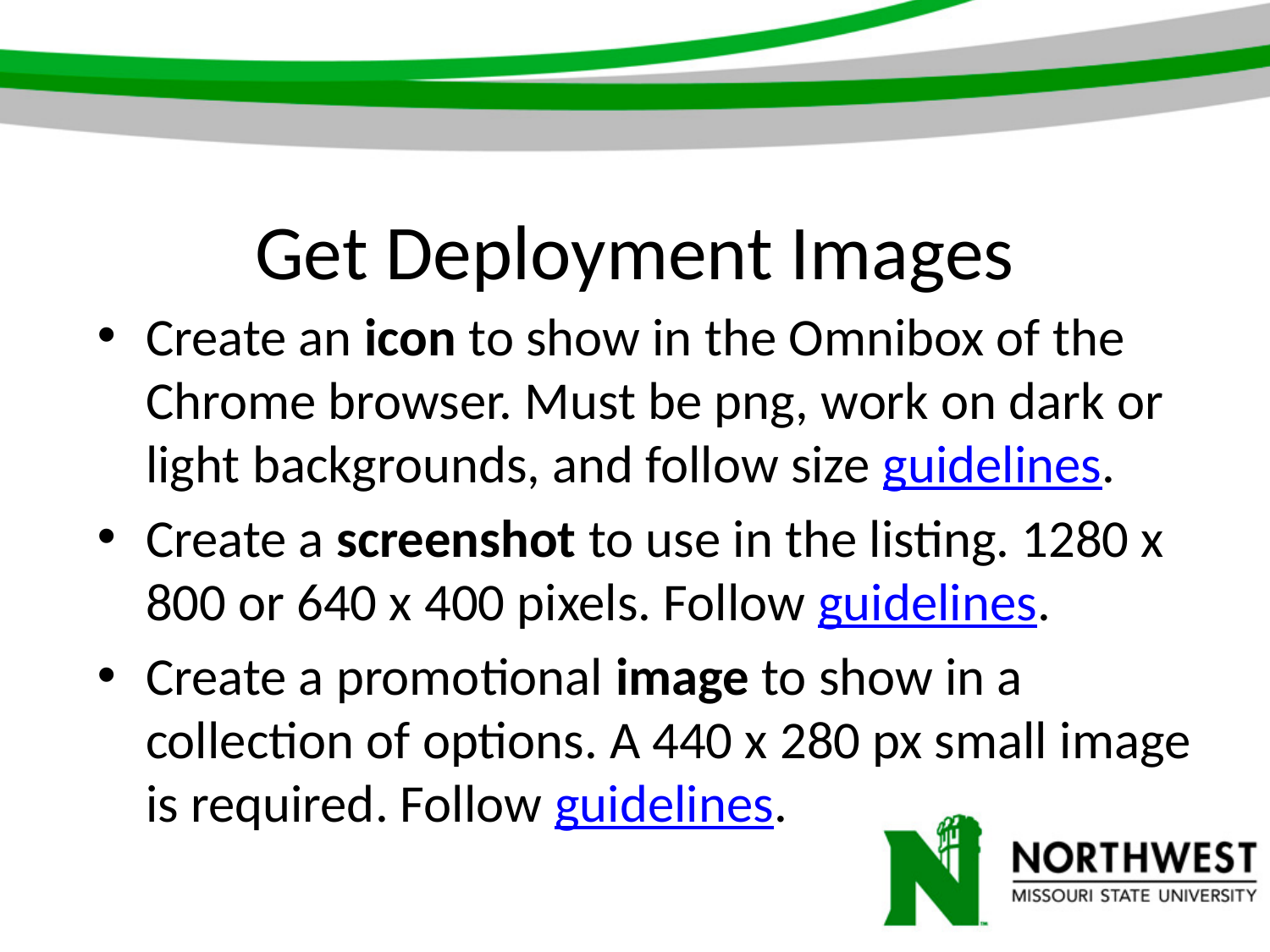

# Get Deployment Images
Create an icon to show in the Omnibox of the Chrome browser. Must be png, work on dark or light backgrounds, and follow size guidelines.
Create a screenshot to use in the listing. 1280 x 800 or 640 x 400 pixels. Follow guidelines.
Create a promotional image to show in a collection of options. A 440 x 280 px small image is required. Follow guidelines.